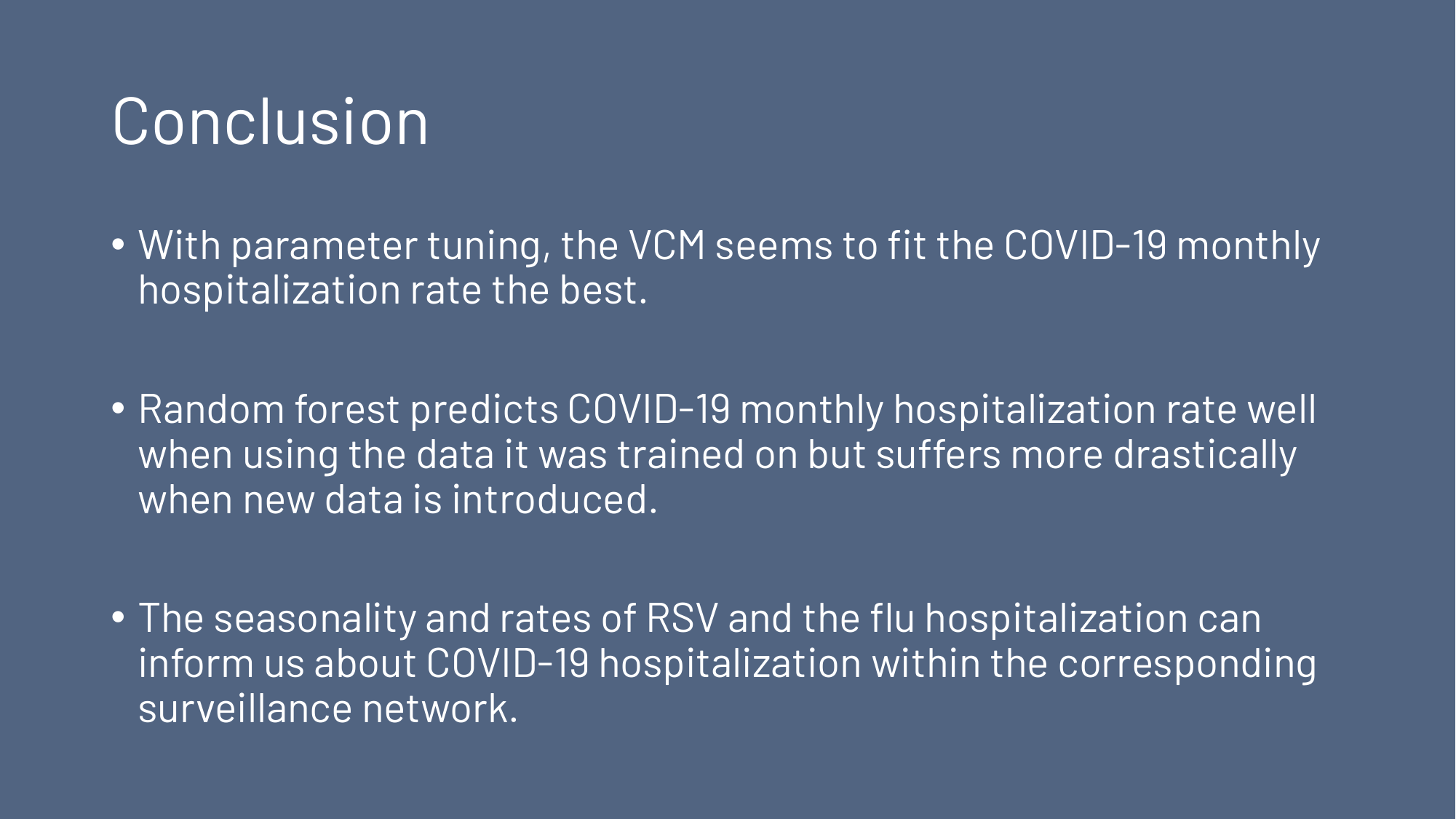

# Conclusion
With parameter tuning, the VCM seems to fit the COVID-19 monthly hospitalization rate the best.

Random forest predicts COVID-19 monthly hospitalization rate well when using the data it was trained on but suffers more drastically when new data is introduced.

The seasonality and rates of RSV and the flu hospitalization can inform us about COVID-19 hospitalization within the corresponding surveillance network.